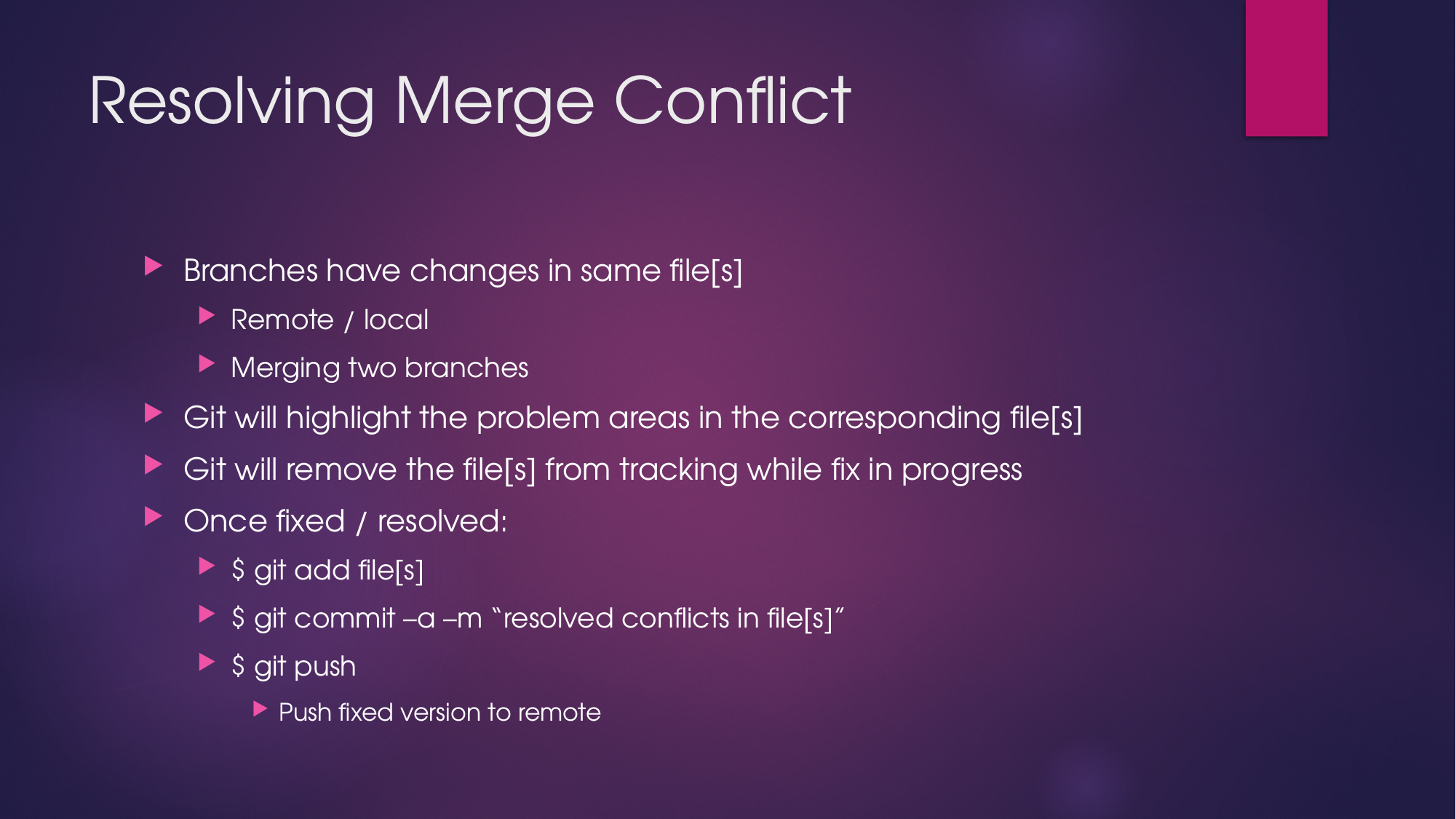

# Resolving Merge Conflict
Branches have changes in same file[s]
Remote / local
Merging two branches
Git will highlight the problem areas in the corresponding file[s]
Git will remove the file[s] from tracking while fix in progress
Once fixed / resolved:
$ git add file[s]
$ git commit –a –m “resolved conflicts in file[s]”
$ git push
Push fixed version to remote